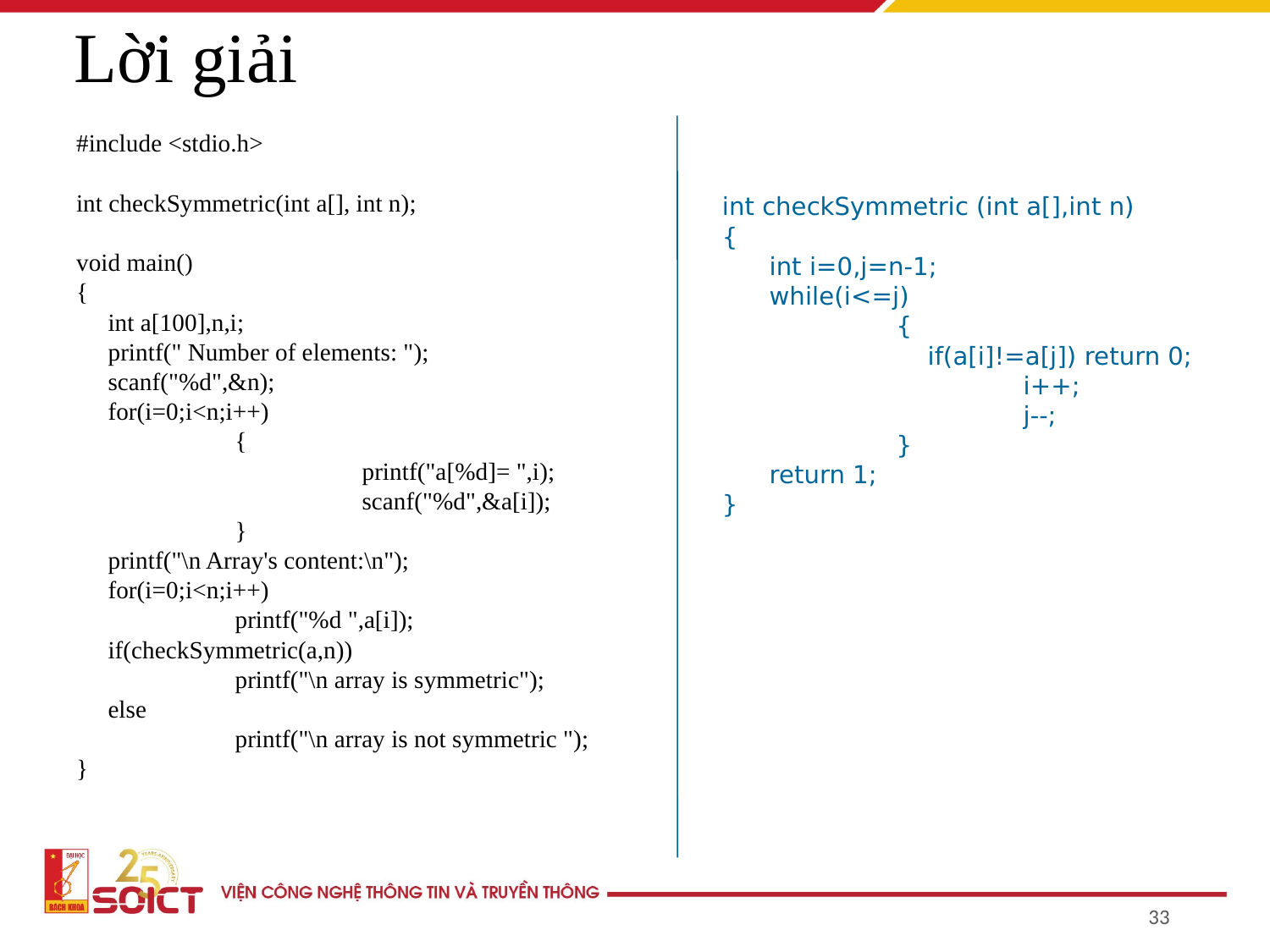

Lời giải

#include <stdio.h>

int checkSymmetric(int a[], int n);

void main()
{
	int a[100],n,i;
	printf(" Number of elements: ");
	scanf("%d",&n);
	for(i=0;i<n;i++)
		{
			printf("a[%d]= ",i);
			scanf("%d",&a[i]);
		}
	printf("\n Array's content:\n");
	for(i=0;i<n;i++)
		printf("%d ",a[i]);
	if(checkSymmetric(a,n))
		printf("\n array is symmetric");
	else
		printf("\n array is not symmetric ");
}

int checkSymmetric (int a[],int n)
{
	int i=0,j=n-1;
	while(i<=j)
		{
		    if(a[i]!=a[j]) return 0;
			i++;
			j--;
		}
	return 1;
}

33